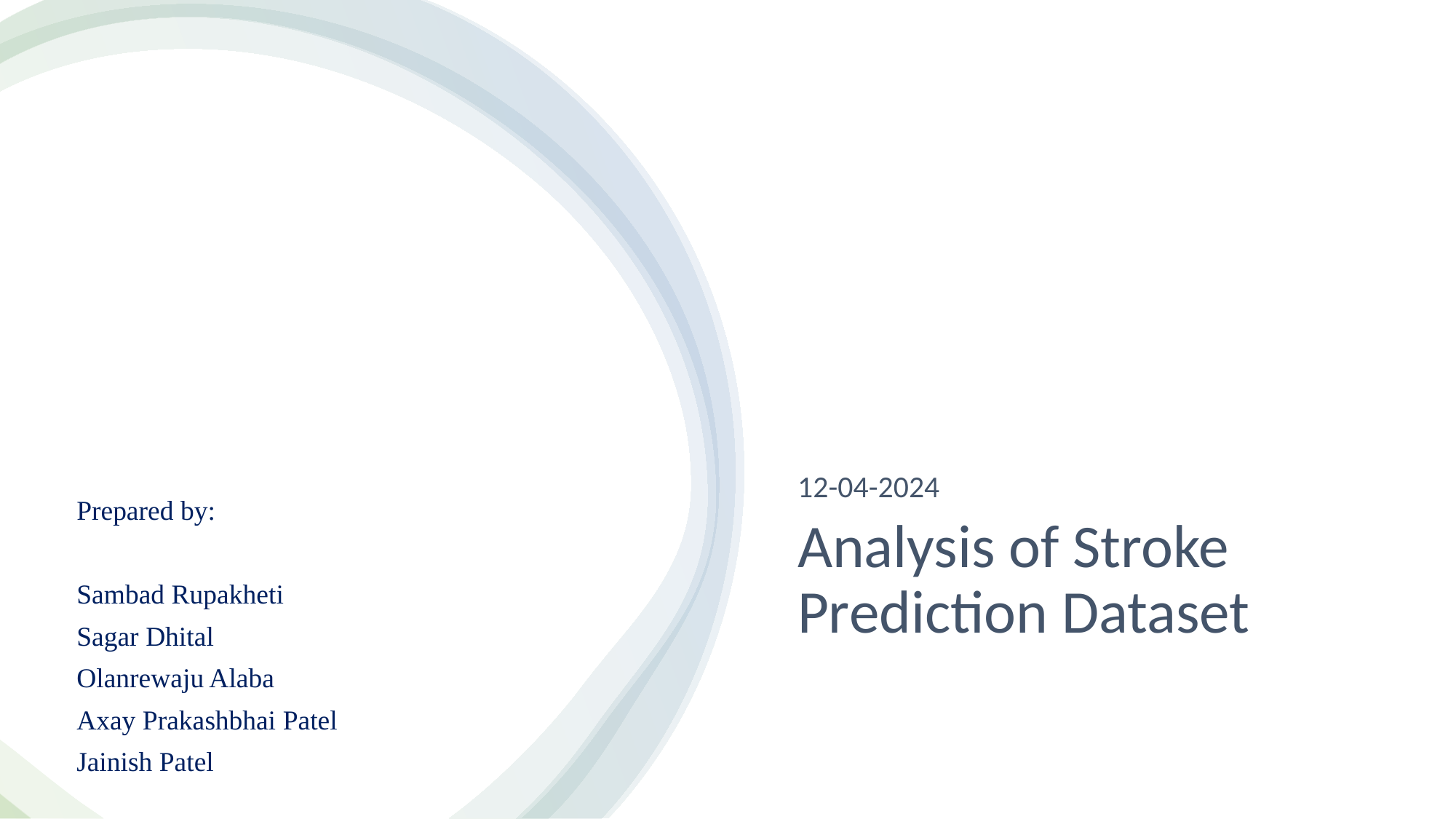

12-04-2024
Prepared by:

Sambad Rupakheti
Sagar Dhital
Olanrewaju Alaba
Axay Prakashbhai Patel
Jainish Patel
Analysis of Stroke Prediction Dataset